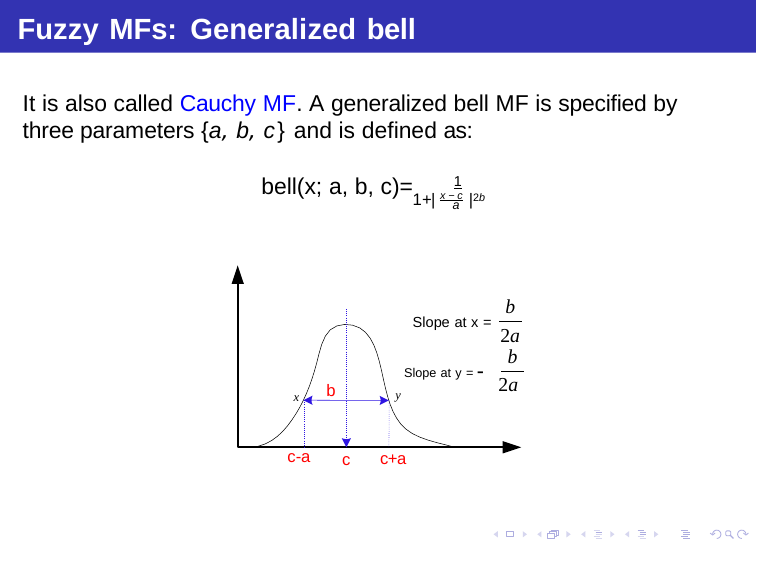

# Fuzzy MFs: Generalized bell
It is also called Cauchy MF. A generalized bell MF is specified by three parameters {a, b, c} and is defined as:
bell(x; a, b, c)= 	1
1+| x−c |2b
a

b
2a b
2a
Slope at x =

Slope at y = −
b
y
x

c-a
c+a
c
Debasis Samanta (IIT Kharagpur)
Soft Computing Applications
07.01.2015
41 / 69